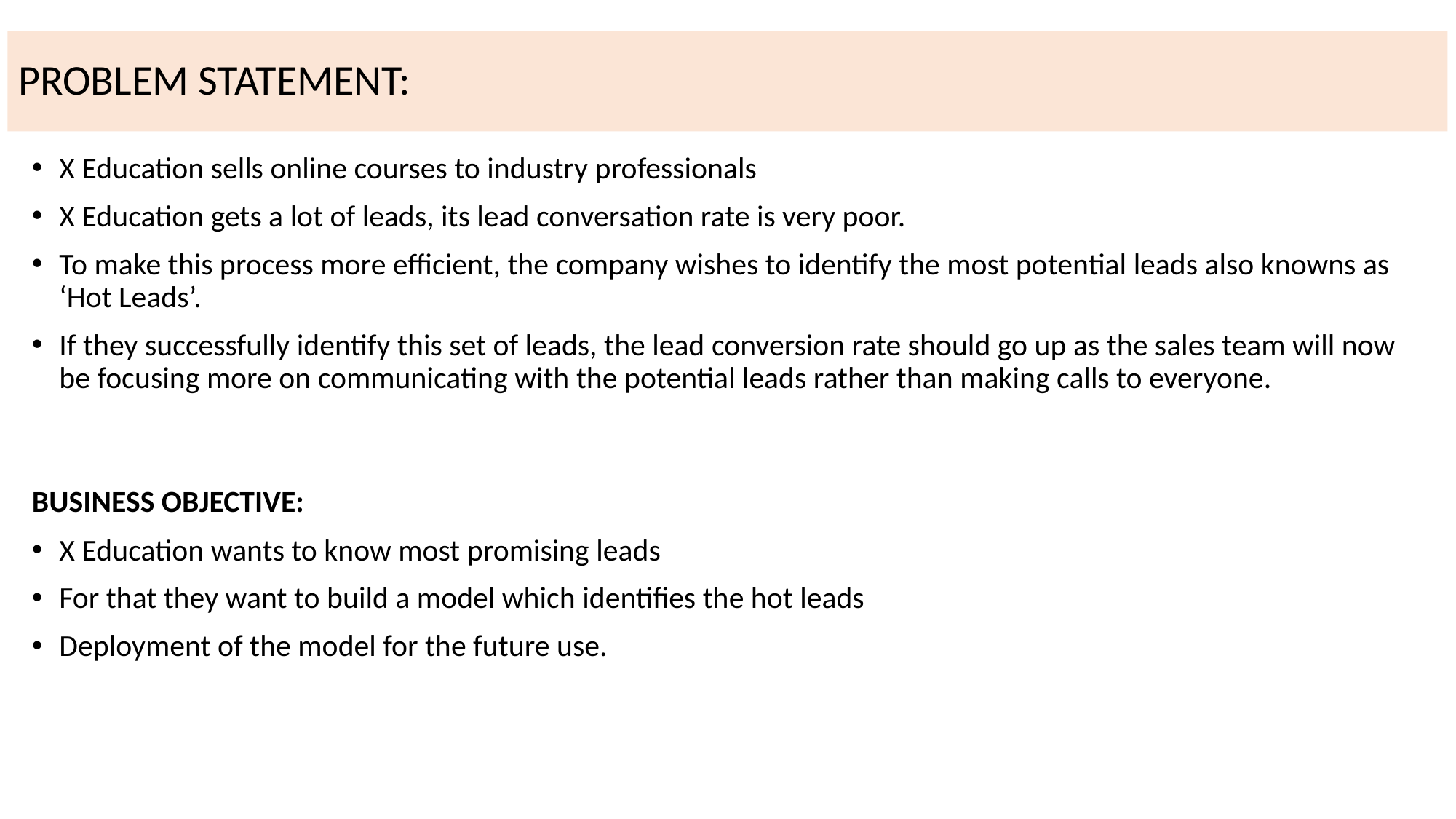

# PROBLEM STATEMENT:
X Education sells online courses to industry professionals
X Education gets a lot of leads, its lead conversation rate is very poor.
To make this process more efficient, the company wishes to identify the most potential leads also knowns as ‘Hot Leads’.
If they successfully identify this set of leads, the lead conversion rate should go up as the sales team will now be focusing more on communicating with the potential leads rather than making calls to everyone.

BUSINESS OBJECTIVE:
X Education wants to know most promising leads
For that they want to build a model which identifies the hot leads
Deployment of the model for the future use.